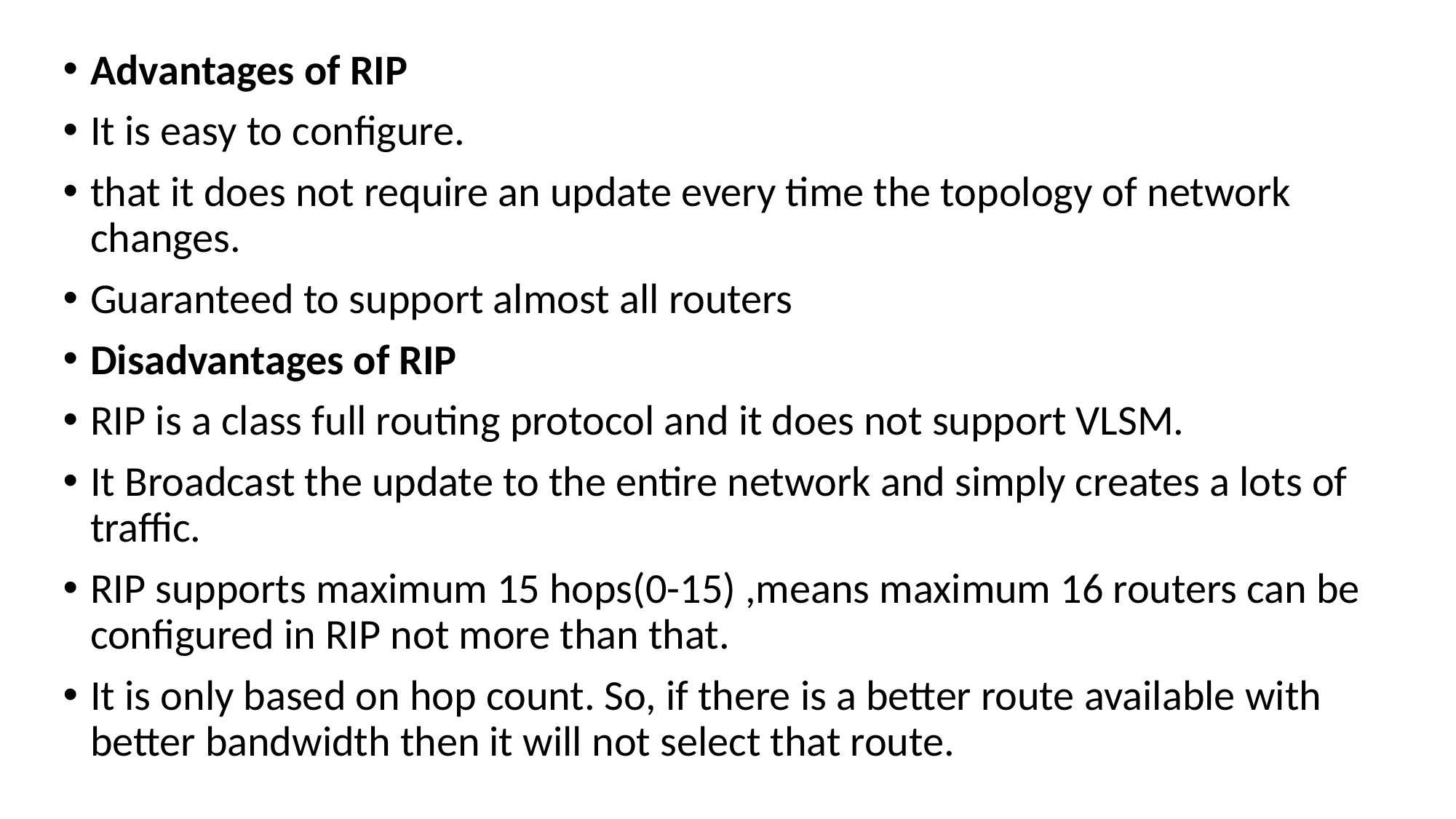

Advantages of RIP
It is easy to configure.
that it does not require an update every time the topology of network changes.
Guaranteed to support almost all routers
Disadvantages of RIP
RIP is a class full routing protocol and it does not support VLSM.
It Broadcast the update to the entire network and simply creates a lots of traffic.
RIP supports maximum 15 hops(0-15) ,means maximum 16 routers can be configured in RIP not more than that.
It is only based on hop count. So, if there is a better route available with better bandwidth then it will not select that route.